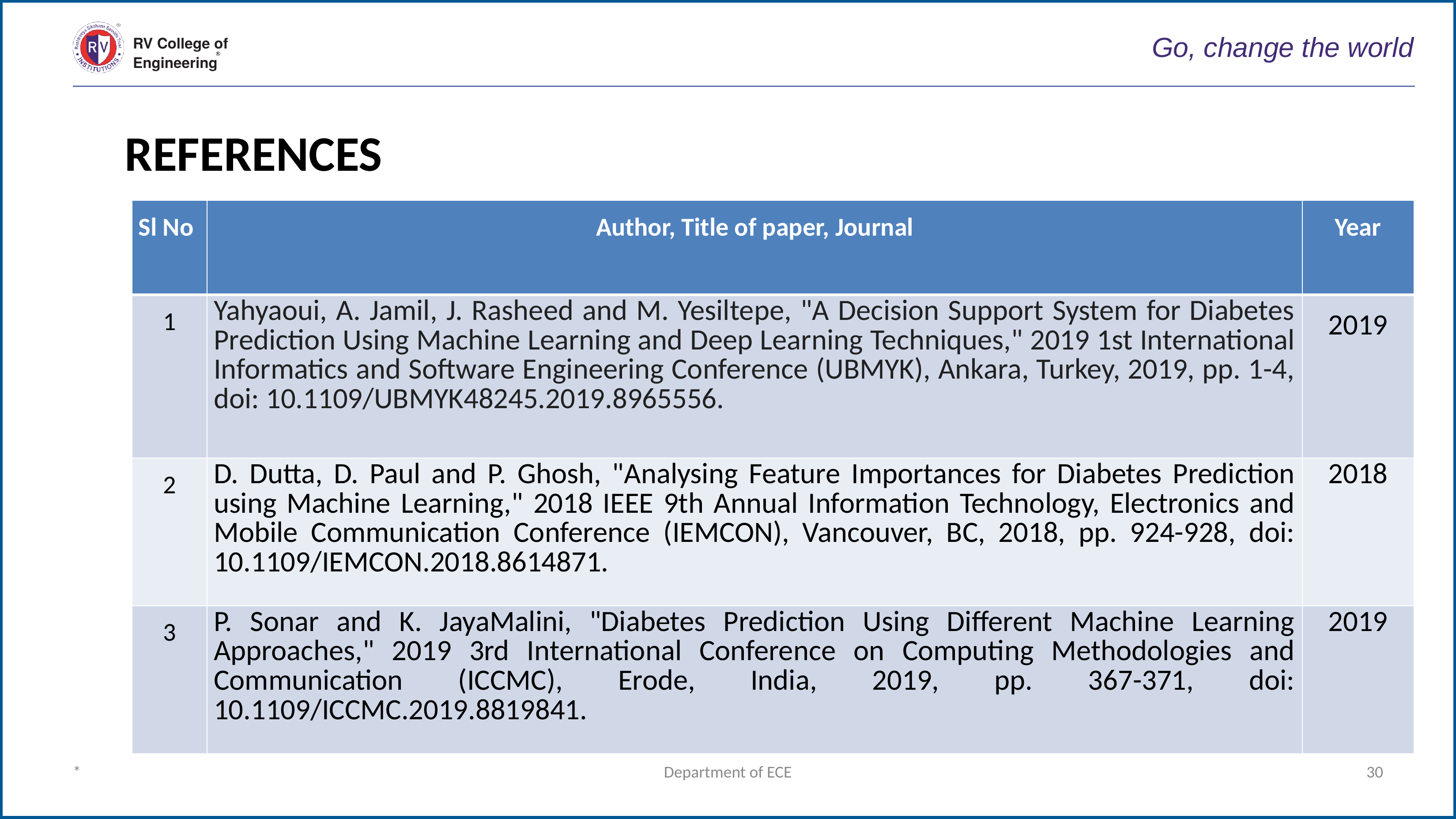

# Go, change the world
RV College of
Engineering

REFERENCES
| Sl No | Author, Title of paper, Journal | Year |
| --- | --- | --- |
| 1 | Yahyaoui, A. Jamil, J. Rasheed and M. Yesiltepe, "A Decision Support System for Diabetes Prediction Using Machine Learning and Deep Learning Techniques," 2019 1st International Informatics and Software Engineering Conference (UBMYK), Ankara, Turkey, 2019, pp. 1-4, doi: 10.1109/UBMYK48245.2019.8965556. | 2019 |
| 2 | D. Dutta, D. Paul and P. Ghosh, "Analysing Feature Importances for Diabetes Prediction using Machine Learning," 2018 IEEE 9th Annual Information Technology, Electronics and Mobile Communication Conference (IEMCON), Vancouver, BC, 2018, pp. 924-928, doi: 10.1109/IEMCON.2018.8614871. | 2018 |
| 3 | P. Sonar and K. JayaMalini, "Diabetes Prediction Using Different Machine Learning Approaches," 2019 3rd International Conference on Computing Methodologies and Communication (ICCMC), Erode, India, 2019, pp. 367-371, doi: 10.1109/ICCMC.2019.8819841. | 2019 |
*
Department of ECE
30